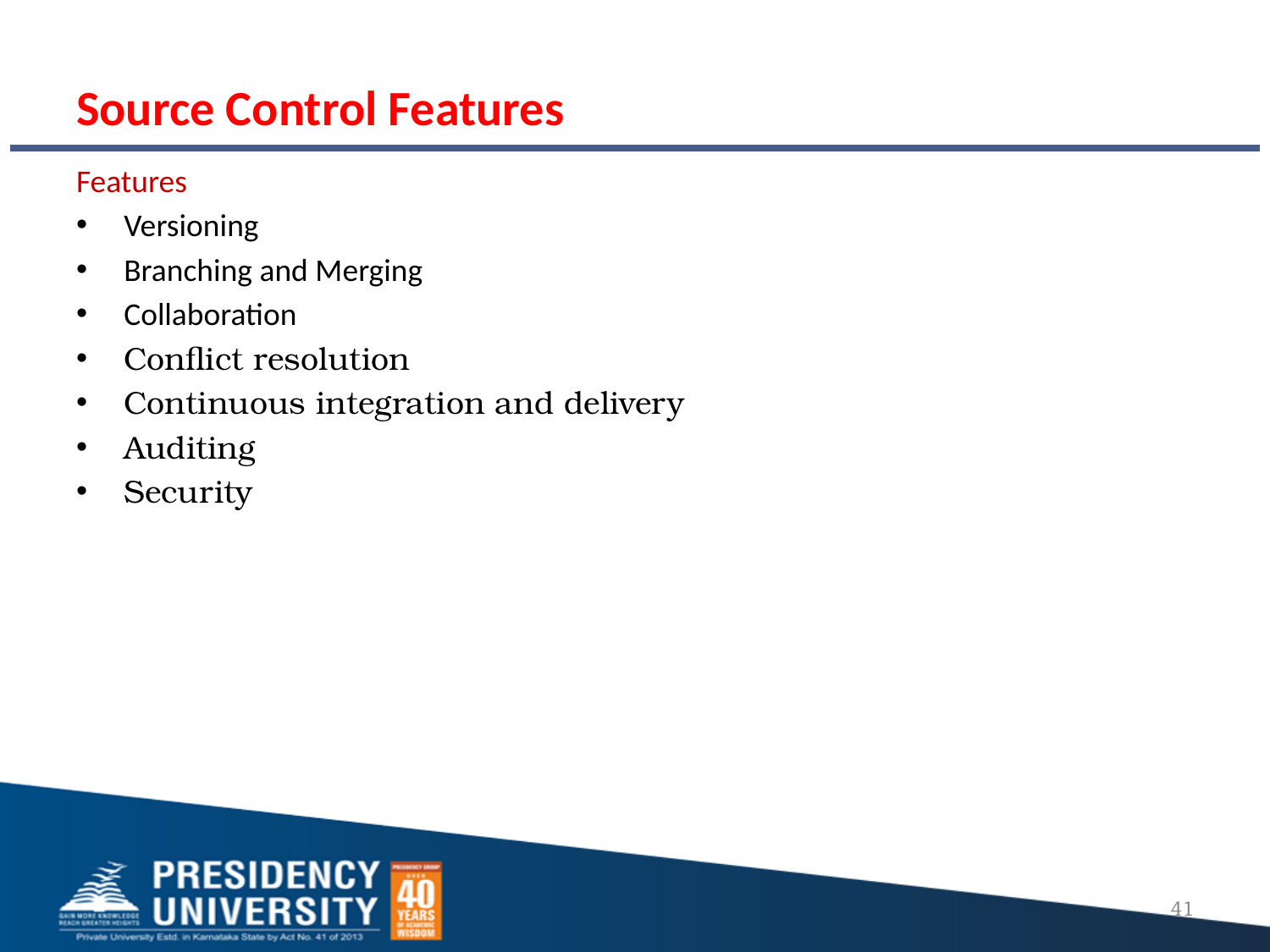

# Source Control Features
Features
Versioning
Branching and Merging
Collaboration
Conflict resolution
Continuous integration and delivery
Auditing
Security

41